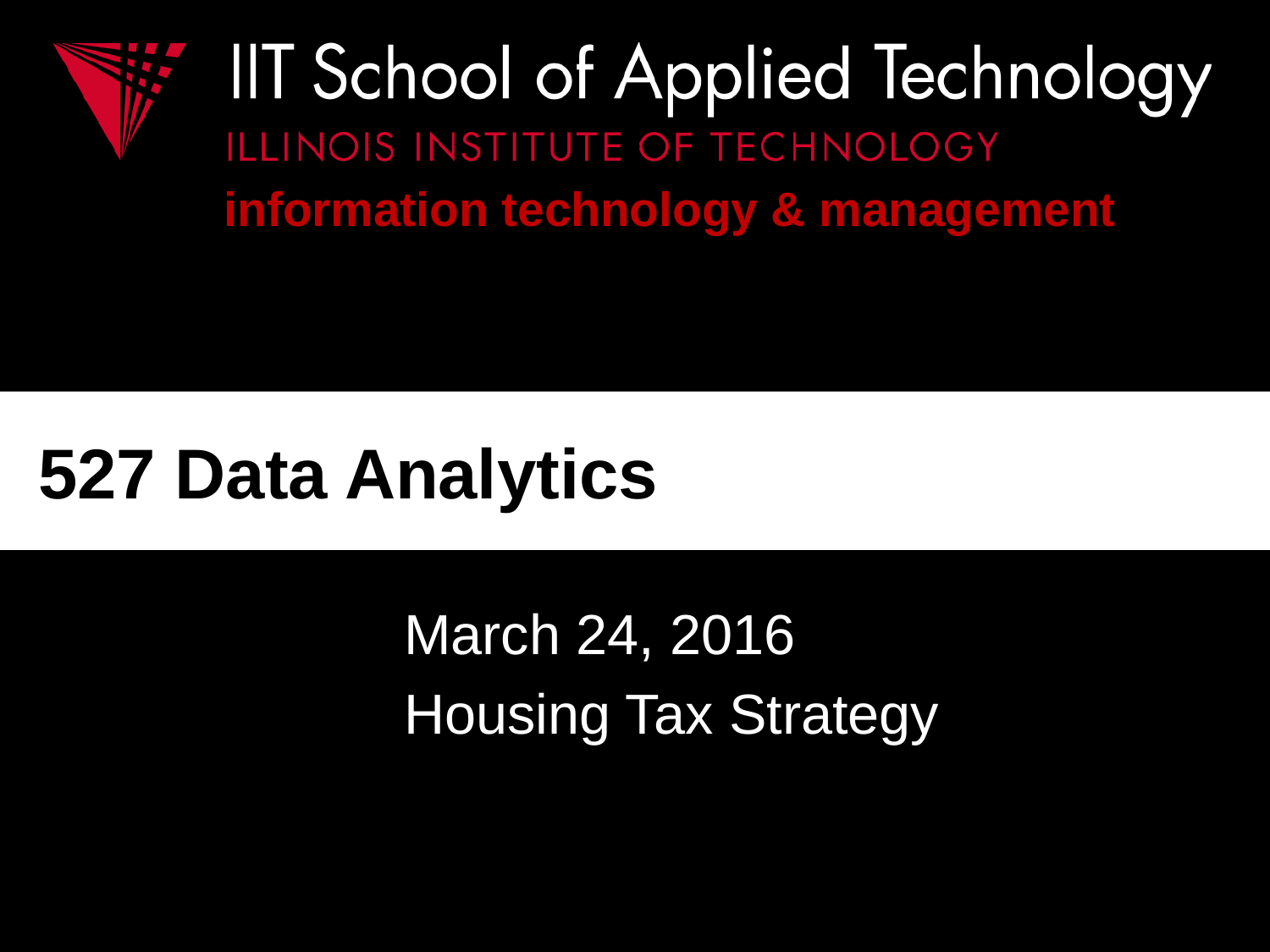

# 527 Data Analytics
March 24, 2016
Housing Tax Strategy